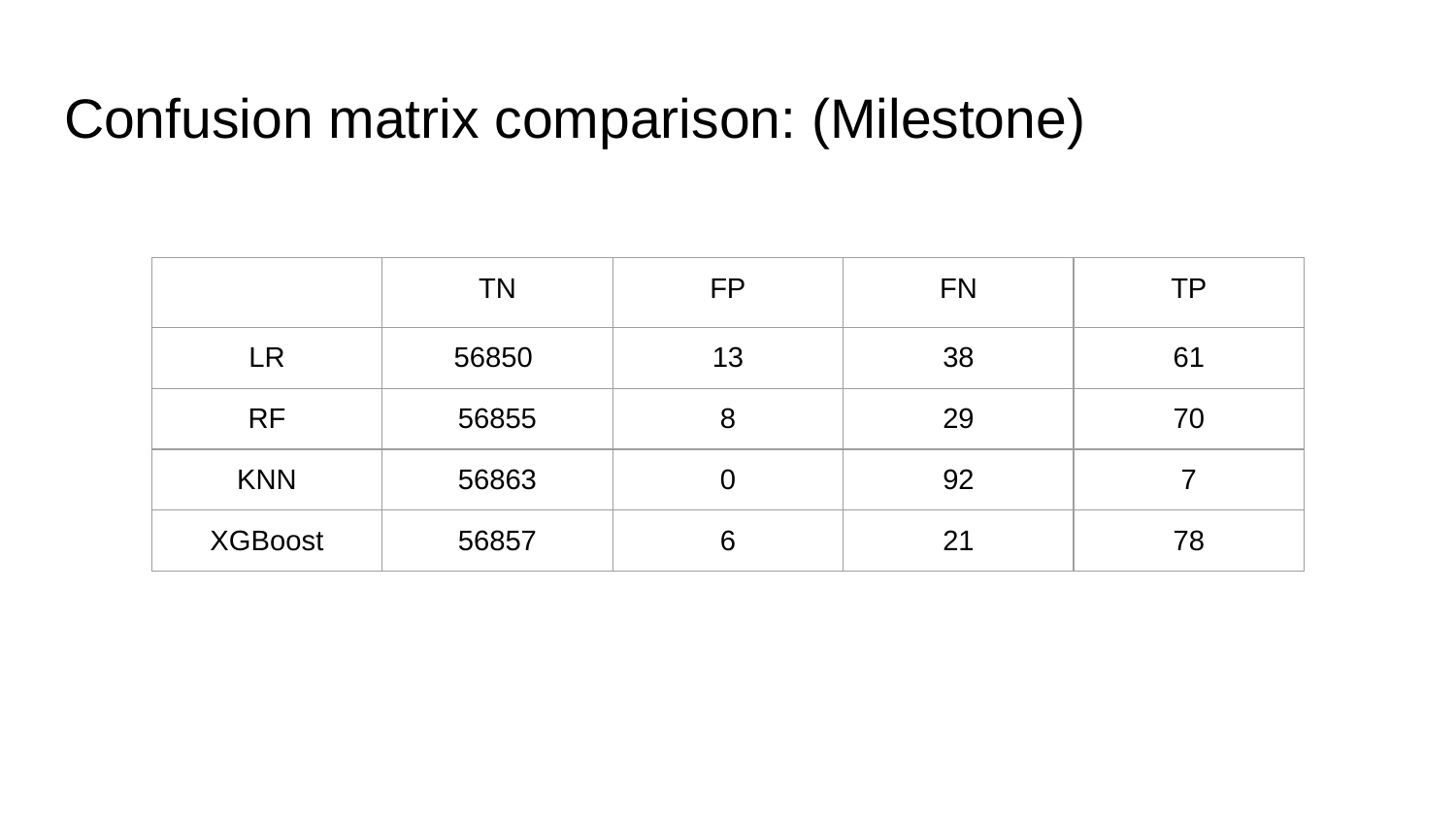

# Confusion matrix comparison: (Milestone)
|  | TN | FP | FN | TP |
| --- | --- | --- | --- | --- |
| LR | 56850 | 13 | 38 | 61 |
| RF | 56855 | 8 | 29 | 70 |
| KNN | 56863 | 0 | 92 | 7 |
| XGBoost | 56857 | 6 | 21 | 78 |